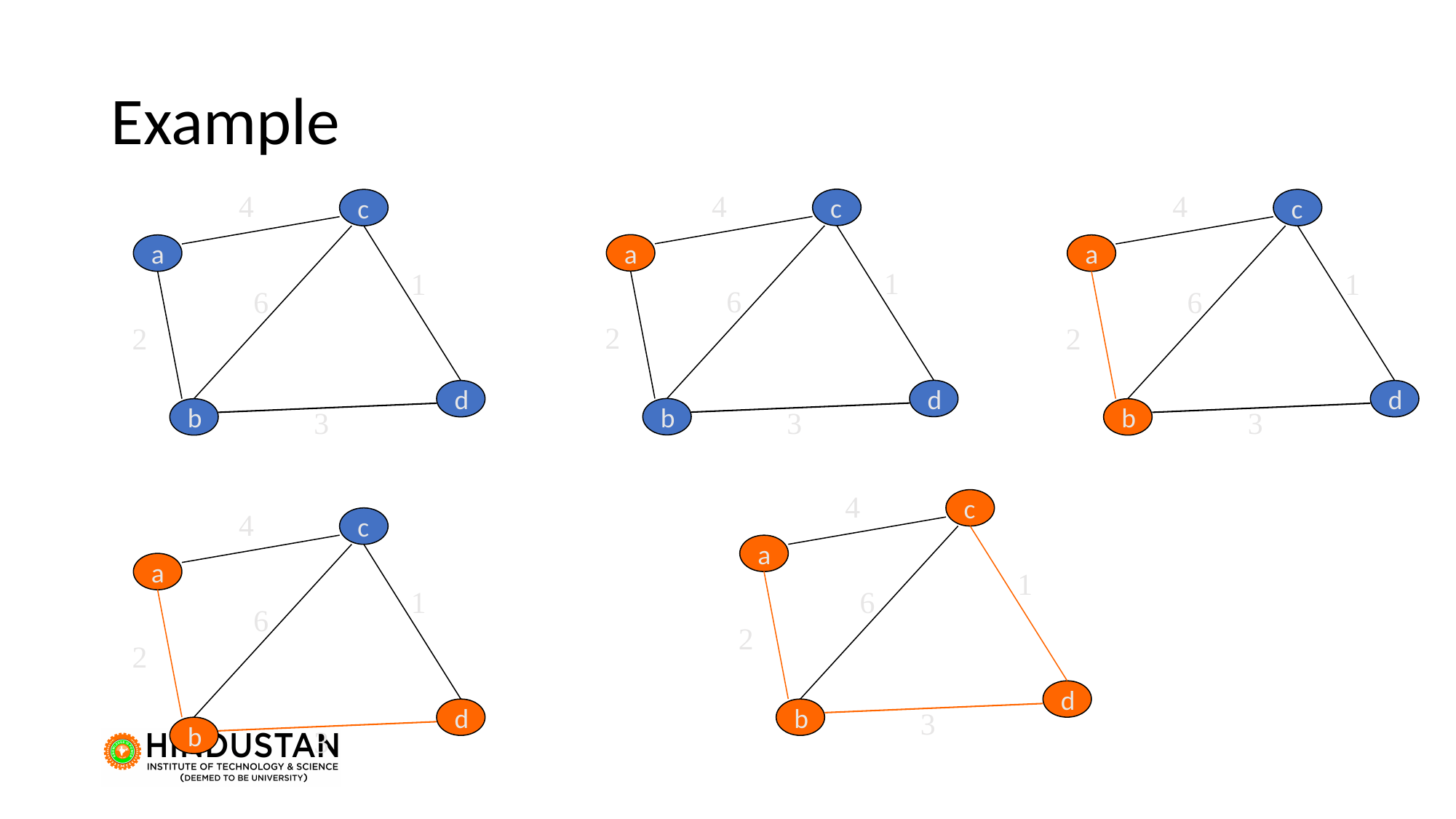

# Example
4
c

a
1

6
2

d
b
3

4
c

a
1

6
2

d
b
3

4
c

a
1

6
2

d
b
3

4
c

a
1

6
2

d
b
3

4
c

a
1

6
2

d
b
3